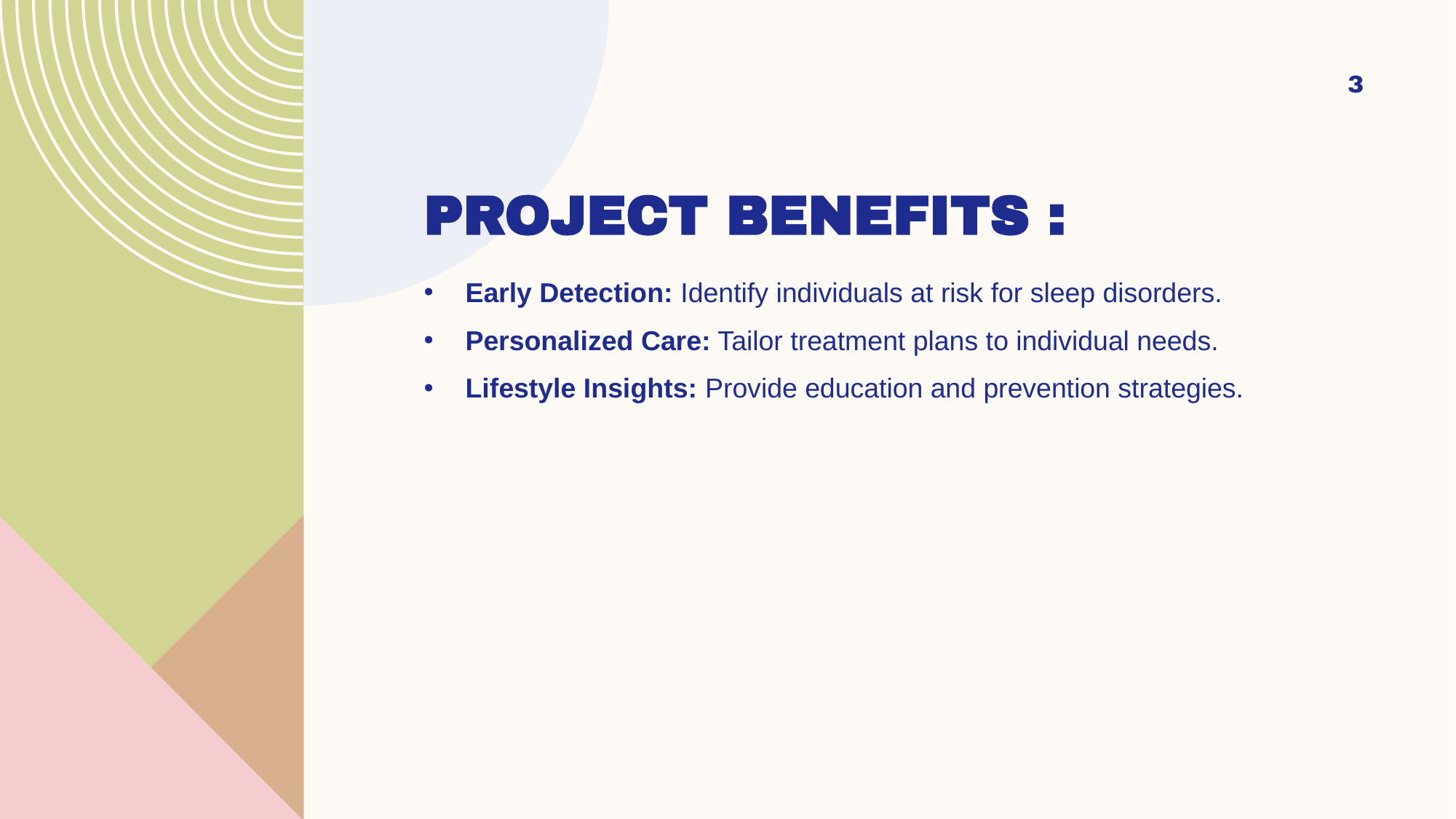

3
# Project Benefits :
Early Detection: Identify individuals at risk for sleep disorders.
Personalized Care: Tailor treatment plans to individual needs.
Lifestyle Insights: Provide education and prevention strategies.